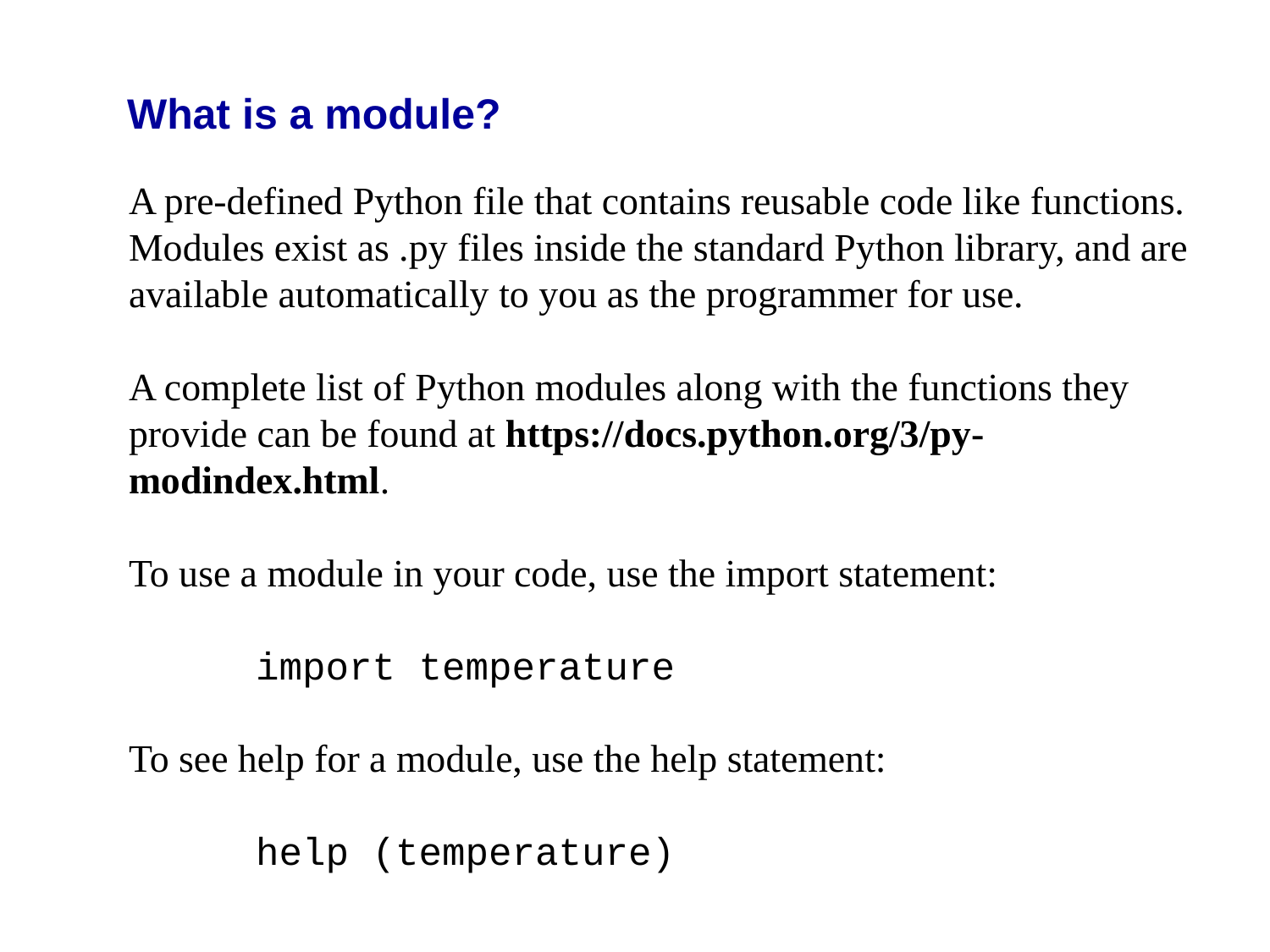

# What is a module?
A pre-defined Python file that contains reusable code like functions. Modules exist as .py files inside the standard Python library, and are available automatically to you as the programmer for use.

A complete list of Python modules along with the functions they provide can be found at https://docs.python.org/3/py-modindex.html.

To use a module in your code, use the import statement:

	import temperature

To see help for a module, use the help statement:

	help (temperature)